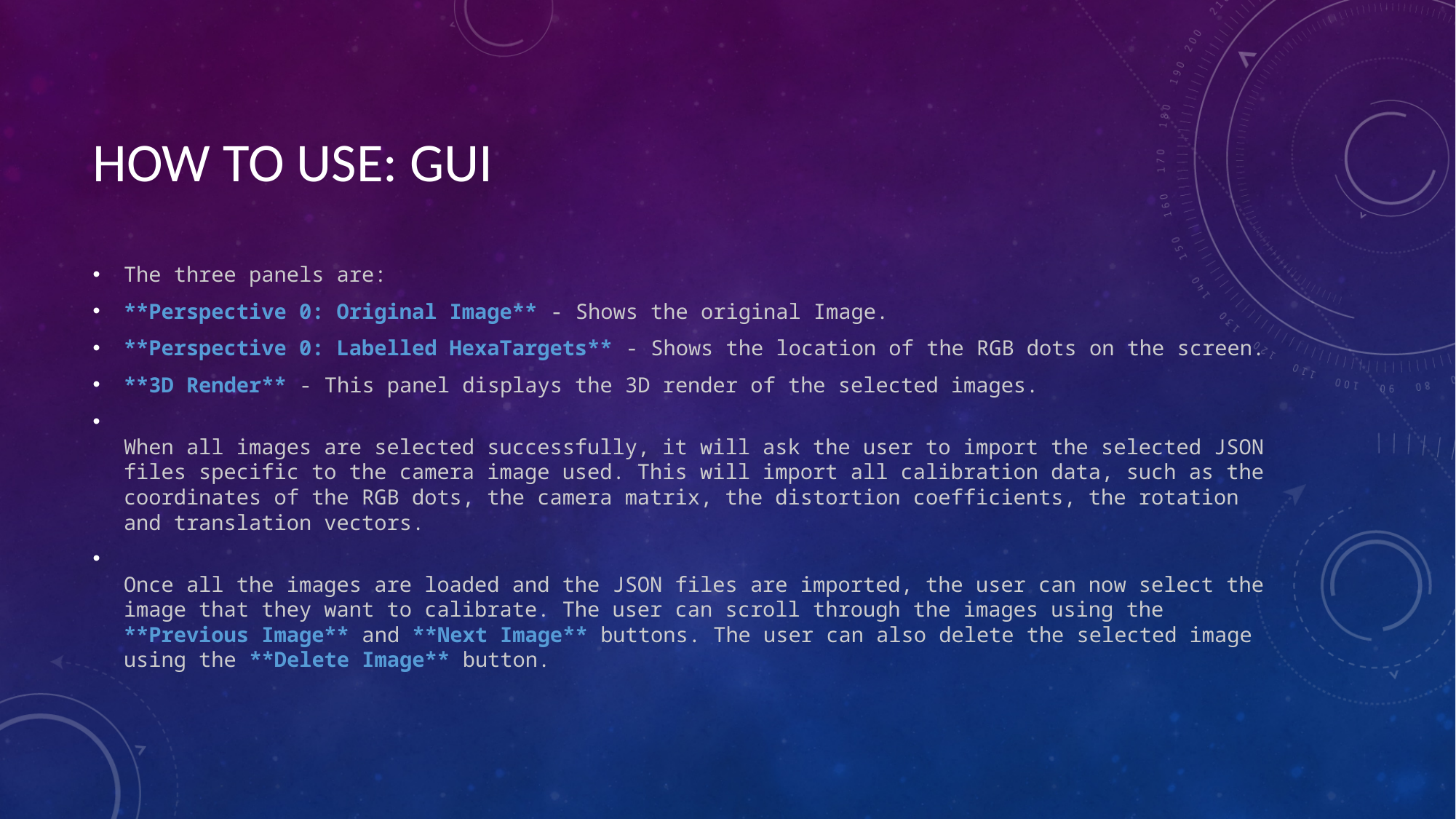

# How to use: gui
The three panels are:
**Perspective 0: Original Image** - Shows the original Image.
**Perspective 0: Labelled HexaTargets** - Shows the location of the RGB dots on the screen.
**3D Render** - This panel displays the 3D render of the selected images.
When all images are selected successfully, it will ask the user to import the selected JSON files specific to the camera image used. This will import all calibration data, such as the coordinates of the RGB dots, the camera matrix, the distortion coefficients, the rotation and translation vectors.
Once all the images are loaded and the JSON files are imported, the user can now select the image that they want to calibrate. The user can scroll through the images using the **Previous Image** and **Next Image** buttons. The user can also delete the selected image using the **Delete Image** button.